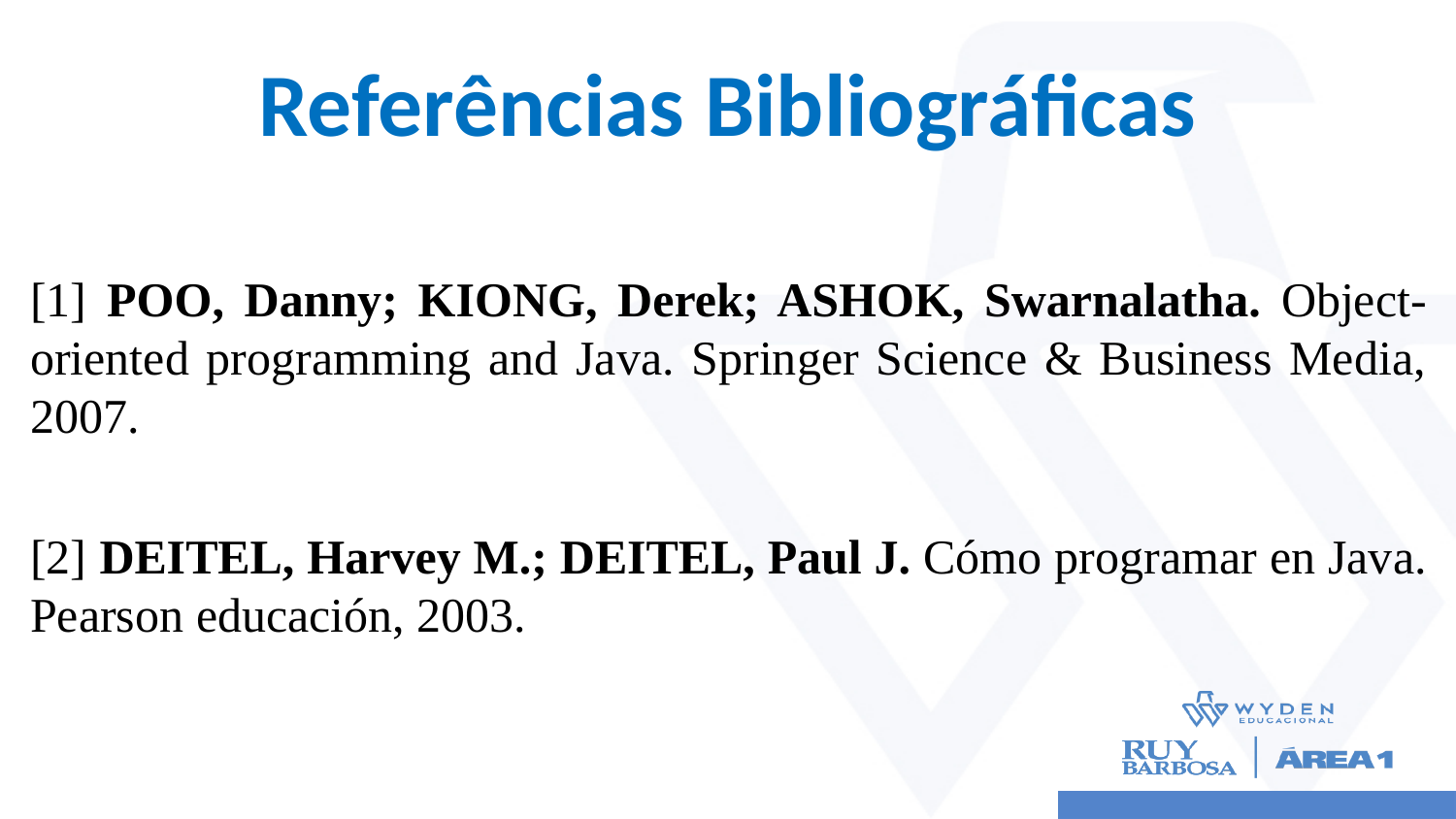

# Referências Bibliográficas

[1] POO, Danny; KIONG, Derek; ASHOK, Swarnalatha. Object-oriented programming and Java. Springer Science & Business Media, 2007.

[2] DEITEL, Harvey M.; DEITEL, Paul J. Cómo programar en Java. Pearson educación, 2003.